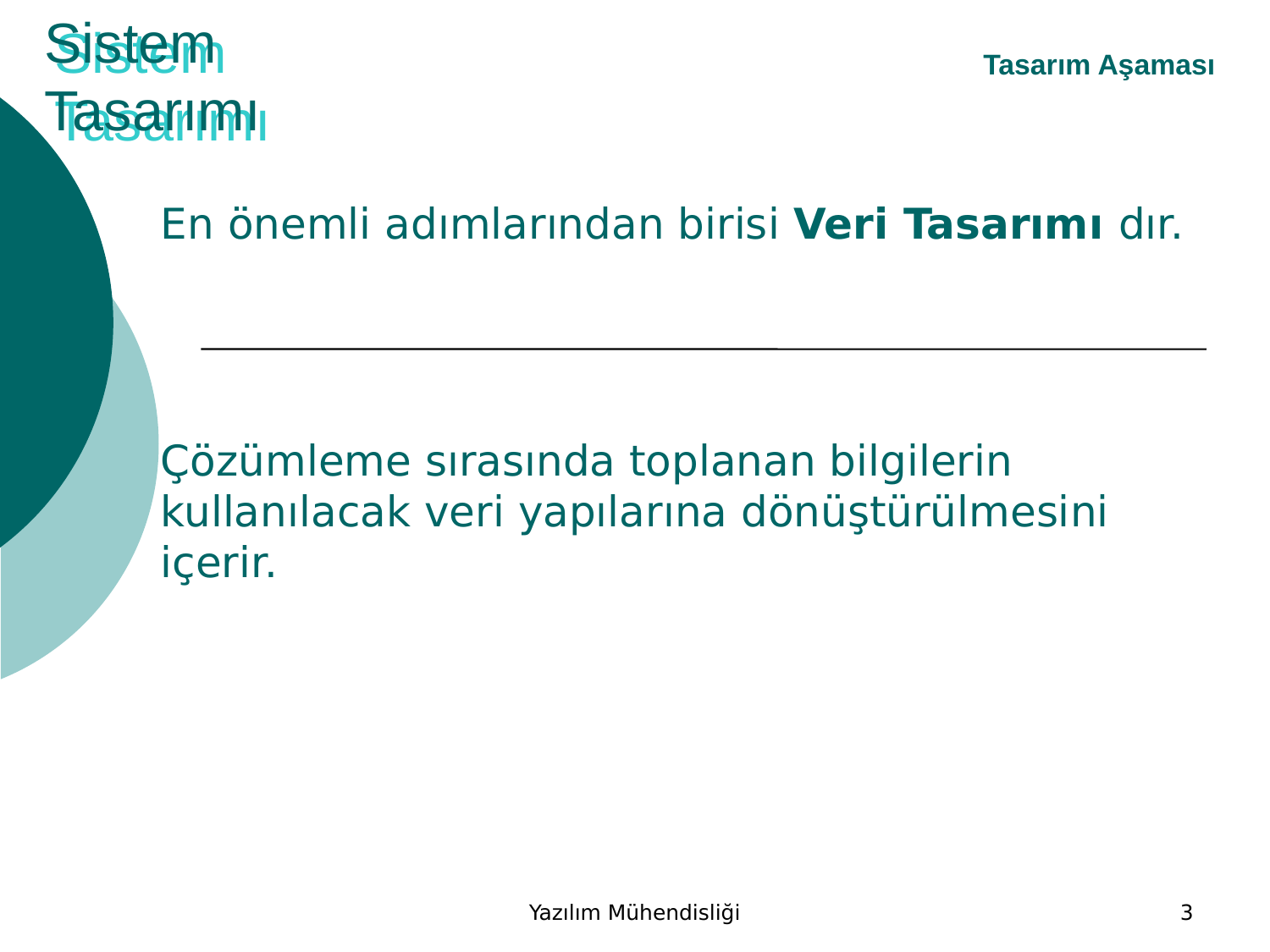

# Sistem Tasarımı
Sistem Tasarımı
Tasarım Aşaması
En önemli adımlarından birisi Veri Tasarımı dır.

Çözümleme sırasında toplanan bilgilerin kullanılacak veri yapılarına dönüştürülmesini içerir.
Yazılım Mühendisliği
3